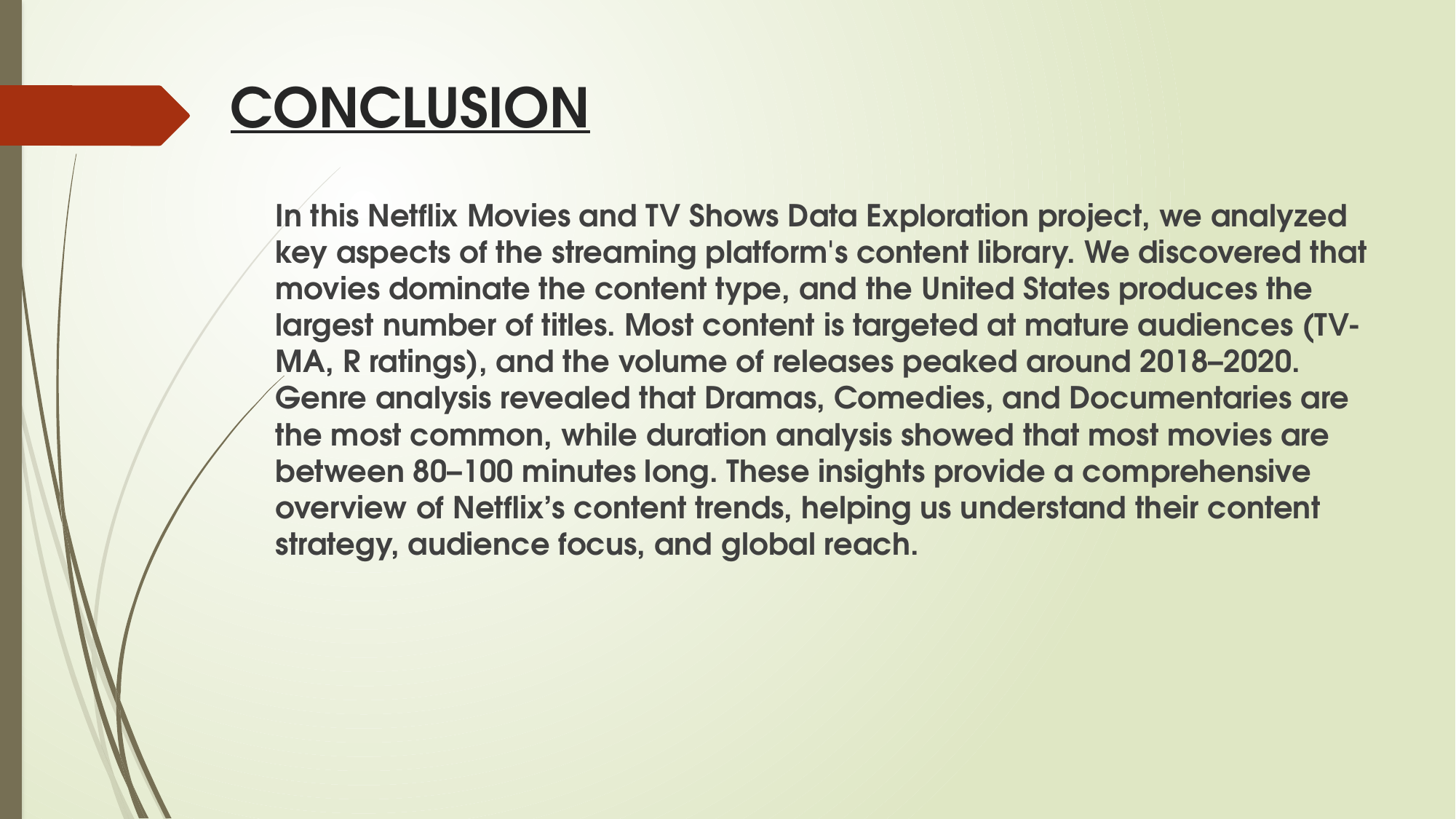

# CONCLUSION
In this Netflix Movies and TV Shows Data Exploration project, we analyzed key aspects of the streaming platform's content library. We discovered that movies dominate the content type, and the United States produces the largest number of titles. Most content is targeted at mature audiences (TV-MA, R ratings), and the volume of releases peaked around 2018–2020. Genre analysis revealed that Dramas, Comedies, and Documentaries are the most common, while duration analysis showed that most movies are between 80–100 minutes long. These insights provide a comprehensive overview of Netflix’s content trends, helping us understand their content strategy, audience focus, and global reach.